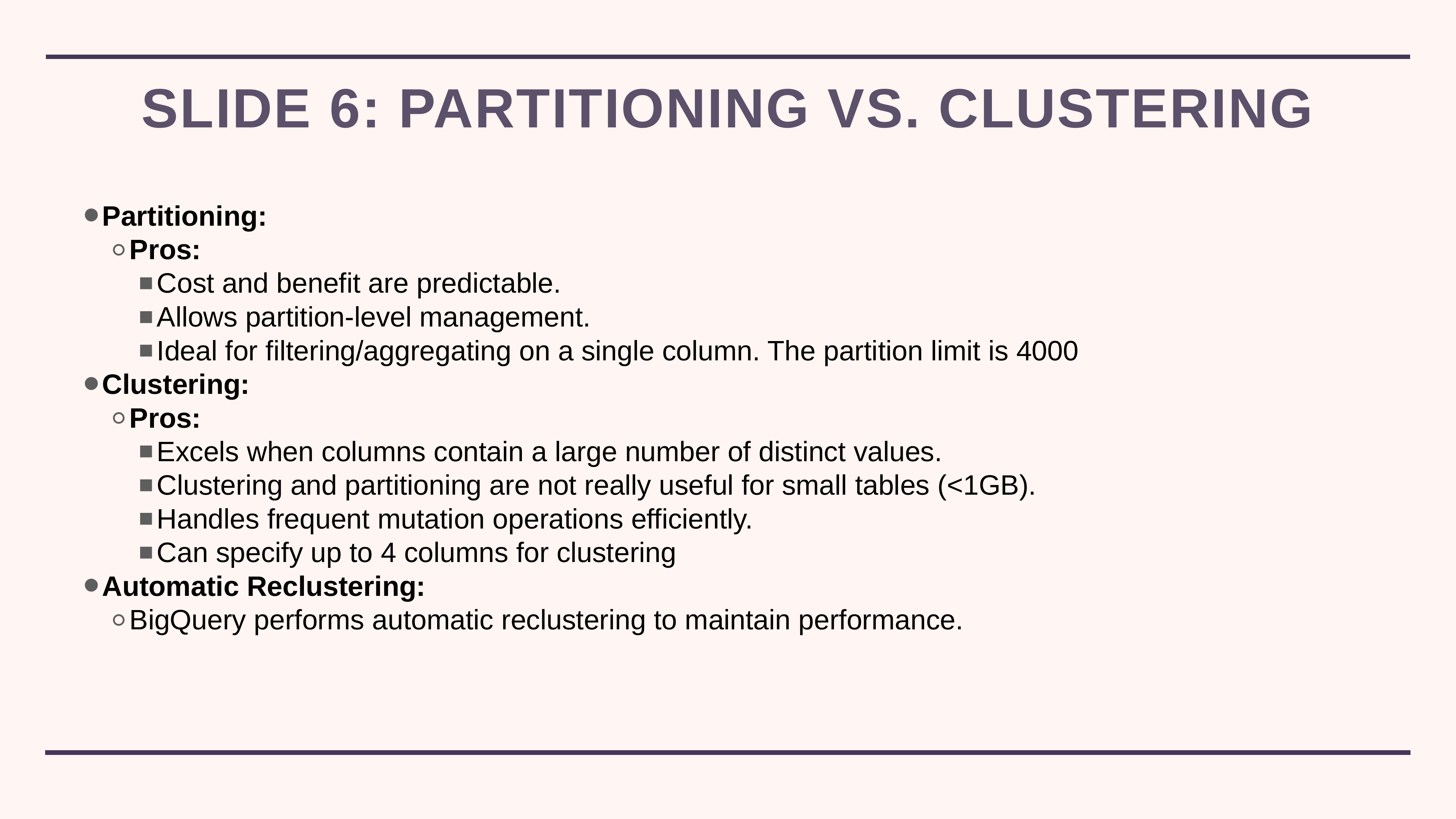

# Slide 6: Partitioning vs. Clustering
Partitioning:
Pros:
Cost and benefit are predictable.
Allows partition-level management.
Ideal for filtering/aggregating on a single column. The partition limit is 4000
Clustering:
Pros:
Excels when columns contain a large number of distinct values.
Clustering and partitioning are not really useful for small tables (<1GB).
Handles frequent mutation operations efficiently.
Can specify up to 4 columns for clustering
Automatic Reclustering:
BigQuery performs automatic reclustering to maintain performance.